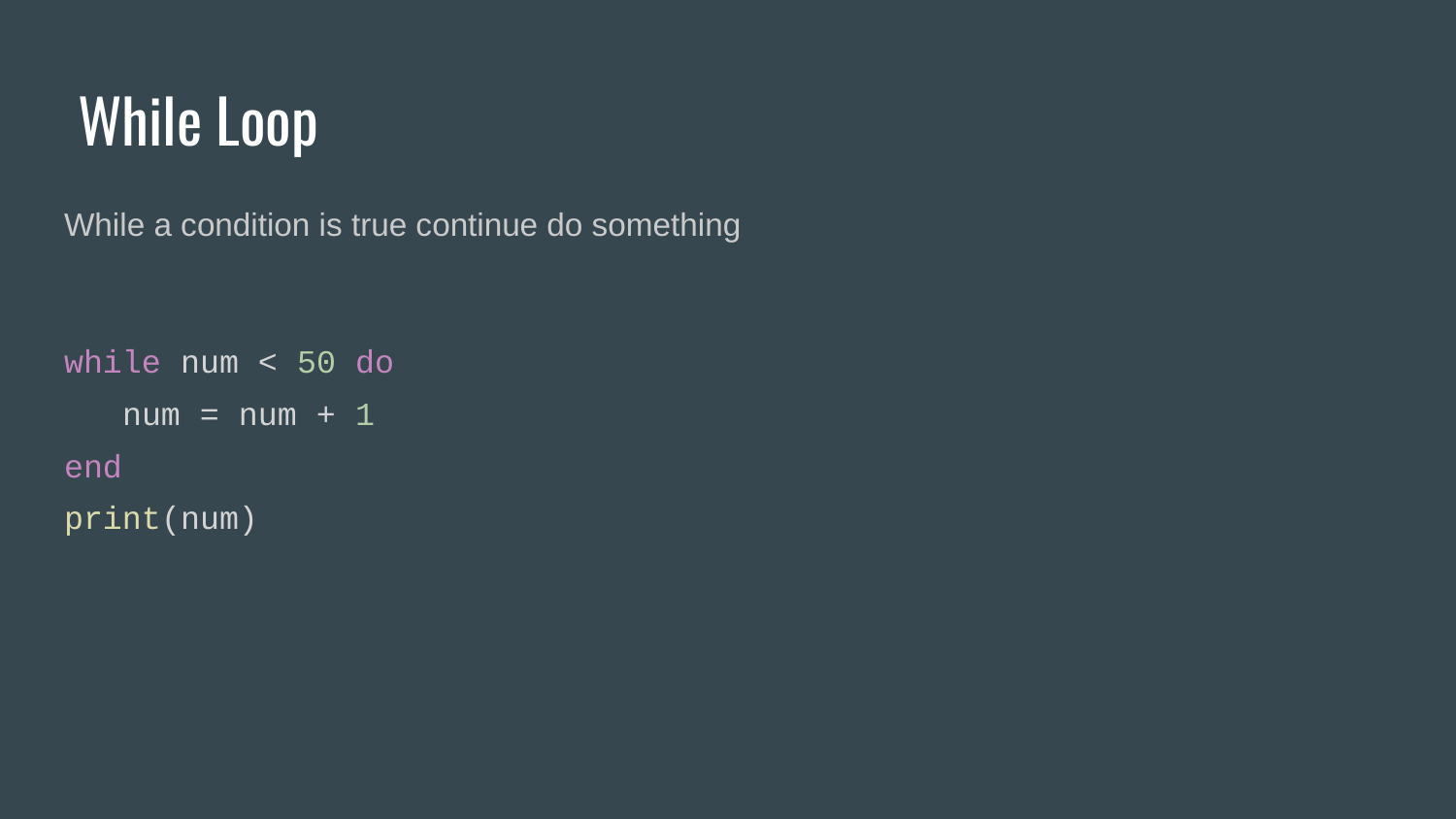

# While Loop
While a condition is true continue do something

while num < 50 do
   num = num + 1
end
print(num)